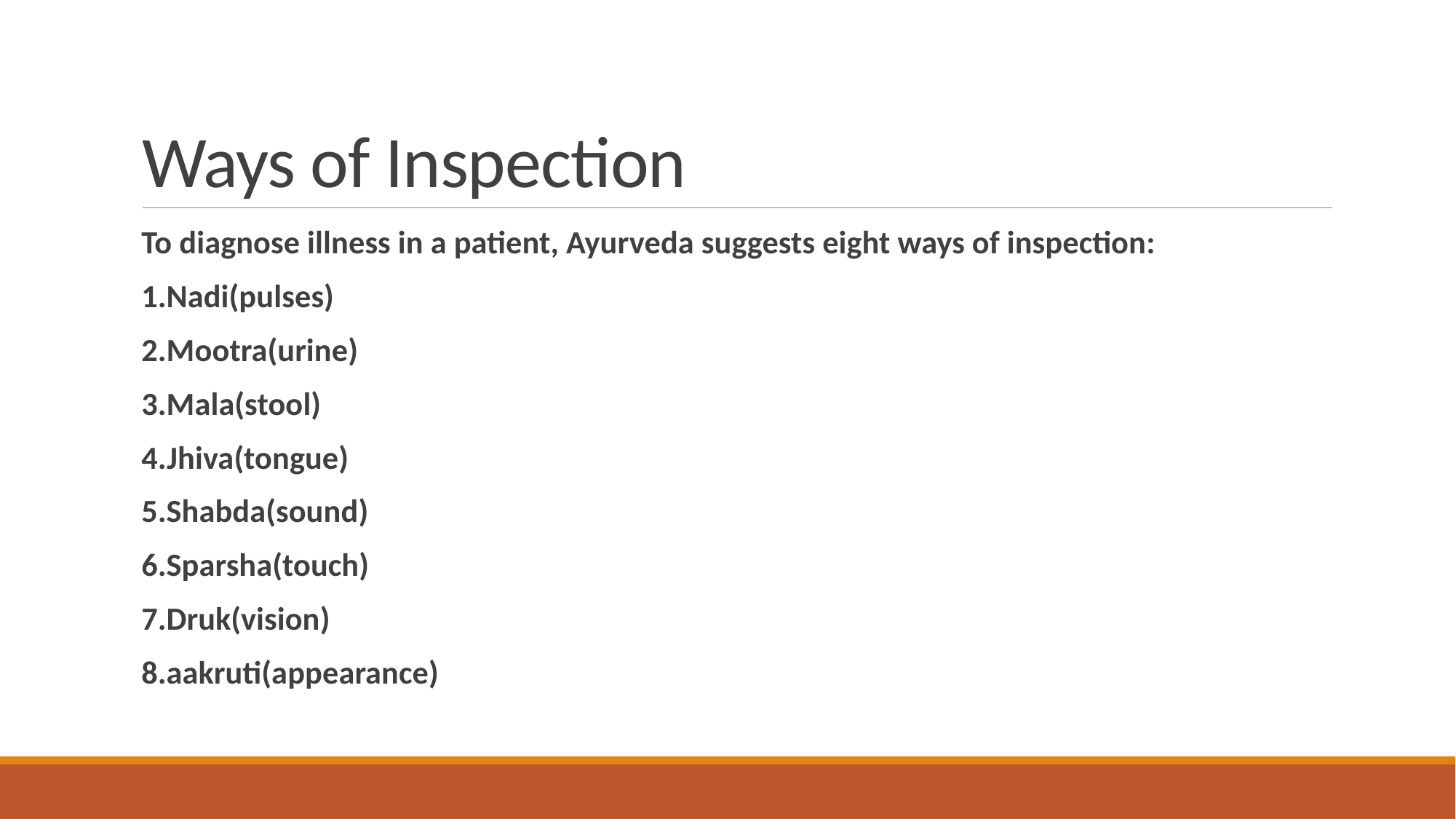

# Ways of Inspection
To diagnose illness in a patient, Ayurveda suggests eight ways of inspection:
1.Nadi(pulses)
2.Mootra(urine)
3.Mala(stool)
4.Jhiva(tongue)
5.Shabda(sound)
6.Sparsha(touch)
7.Druk(vision)
8.aakruti(appearance)